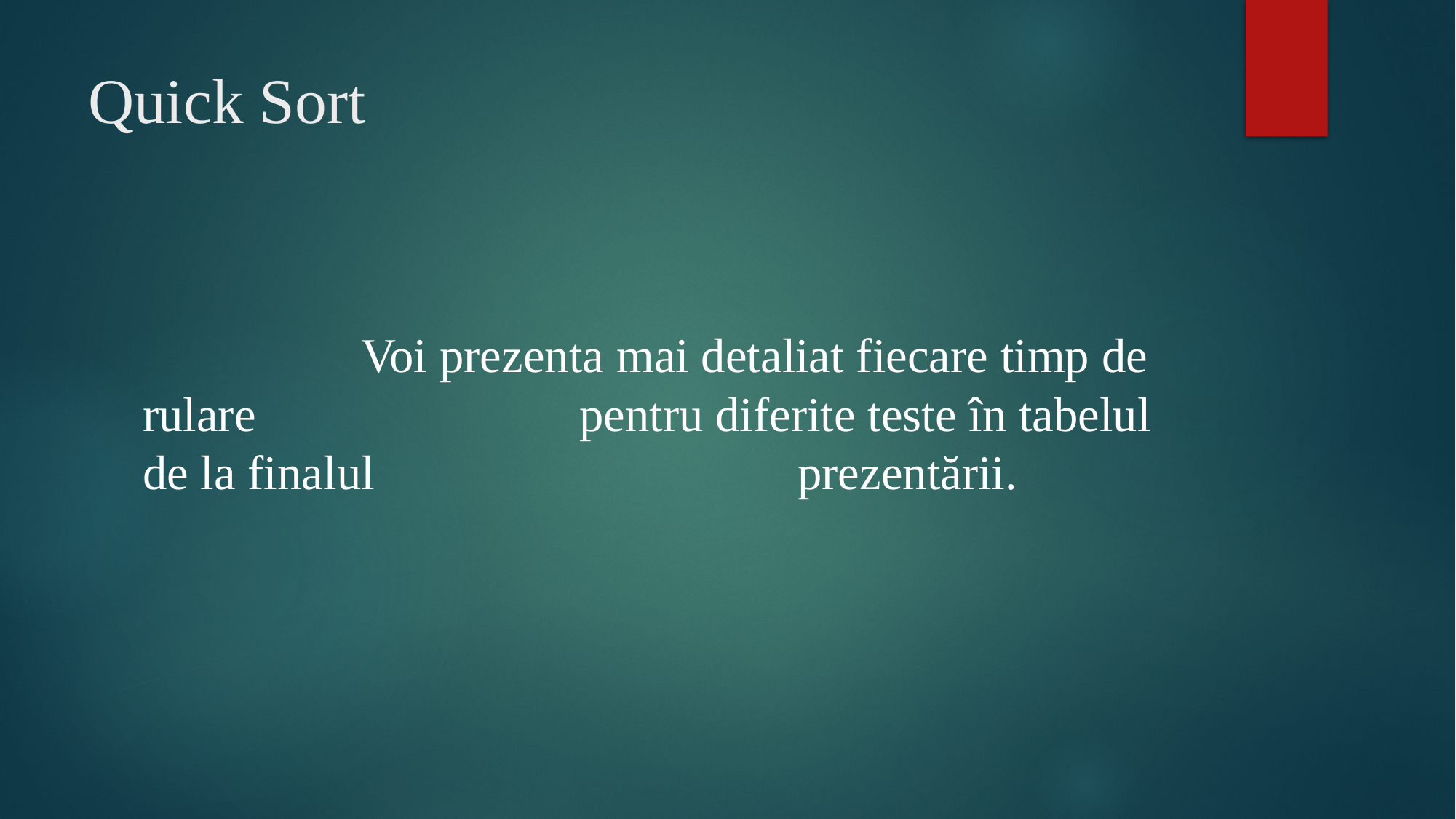

# Quick Sort

		Voi prezenta mai detaliat fiecare timp de rulare 			pentru diferite teste în tabelul de la finalul 				prezentării.